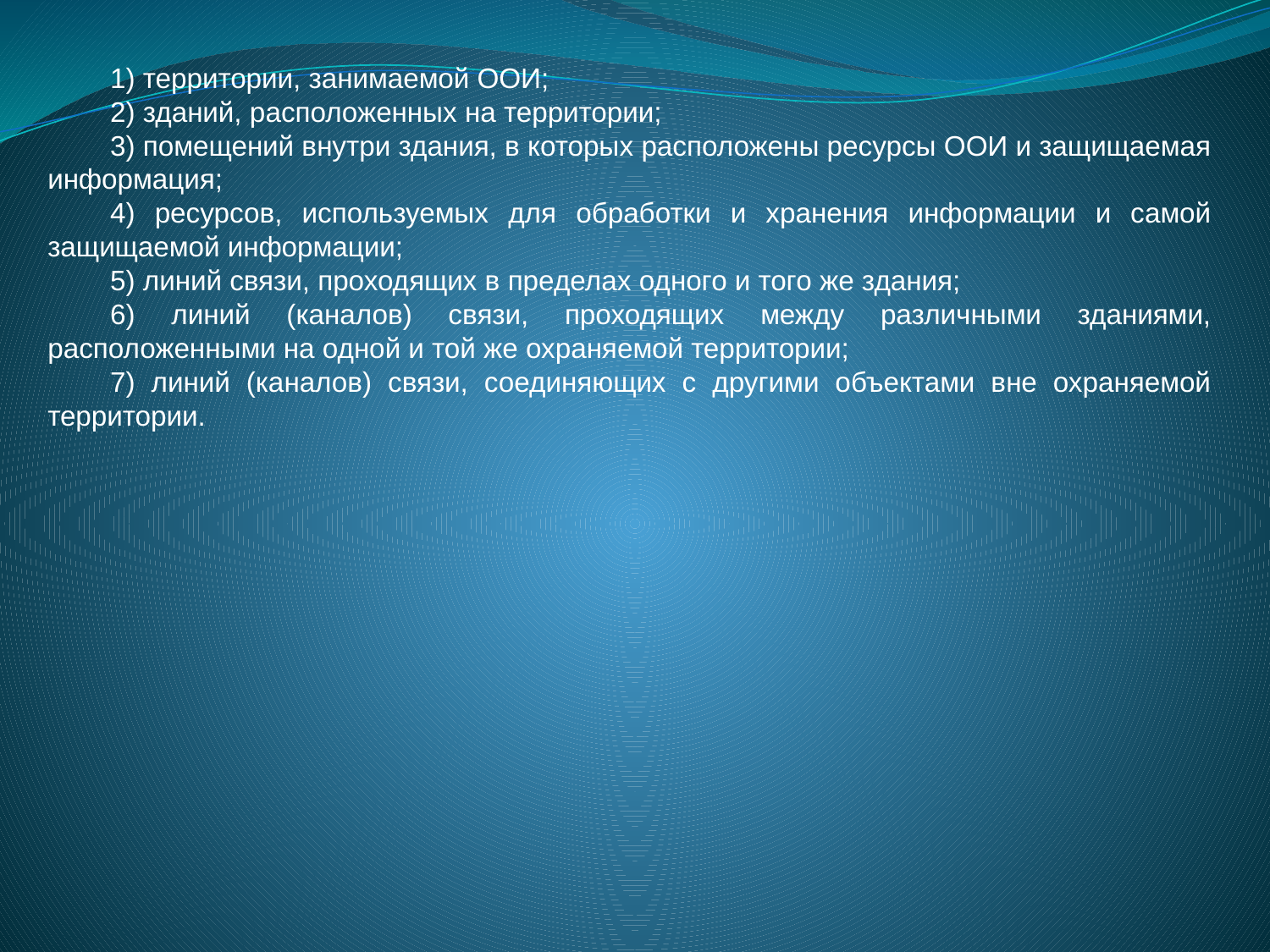

1) территории, занимаемой ООИ;
2) зданий, расположенных на территории;
3) помещений внутри здания, в которых расположены ресурсы ООИ и защищаемая информация;
4) ресурсов, используемых для обработки и хранения информации и самой защищаемой информации;
5) линий связи, проходящих в пределах одного и того же здания;
6) линий (каналов) связи, проходящих между различными зданиями, расположенными на одной и той же охраняемой территории;
7) линий (каналов) связи, соединяющих с другими объектами вне охраняемой территории.